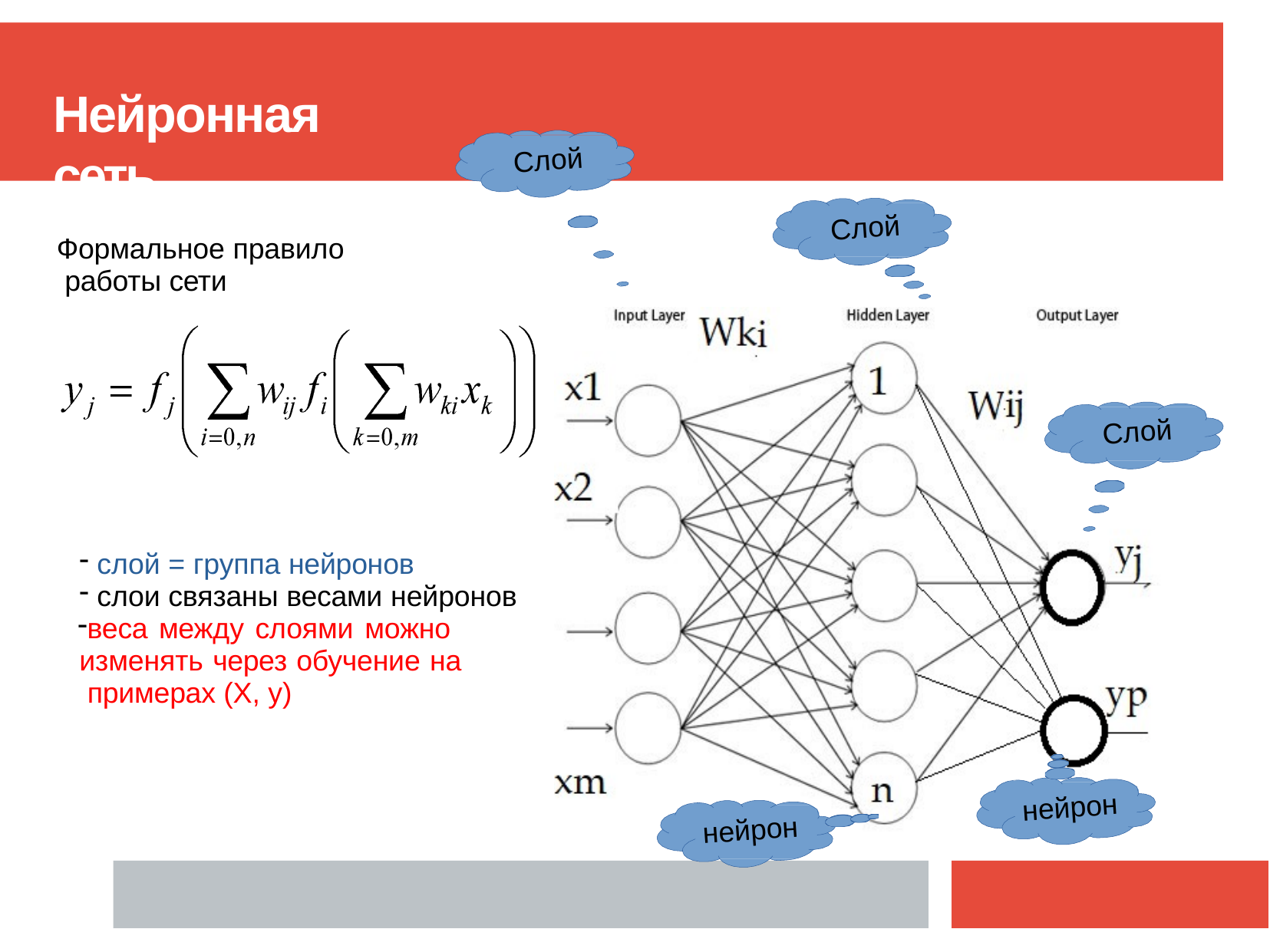

# Нейронная сеть

Слой

Слой

Формальное правило  работы сети

Слой
слой = группа нейронов
слои связаны весами нейронов
веса между слоями можно  изменять через обучение на  примерах (Х, у)

нейрон

нейрон